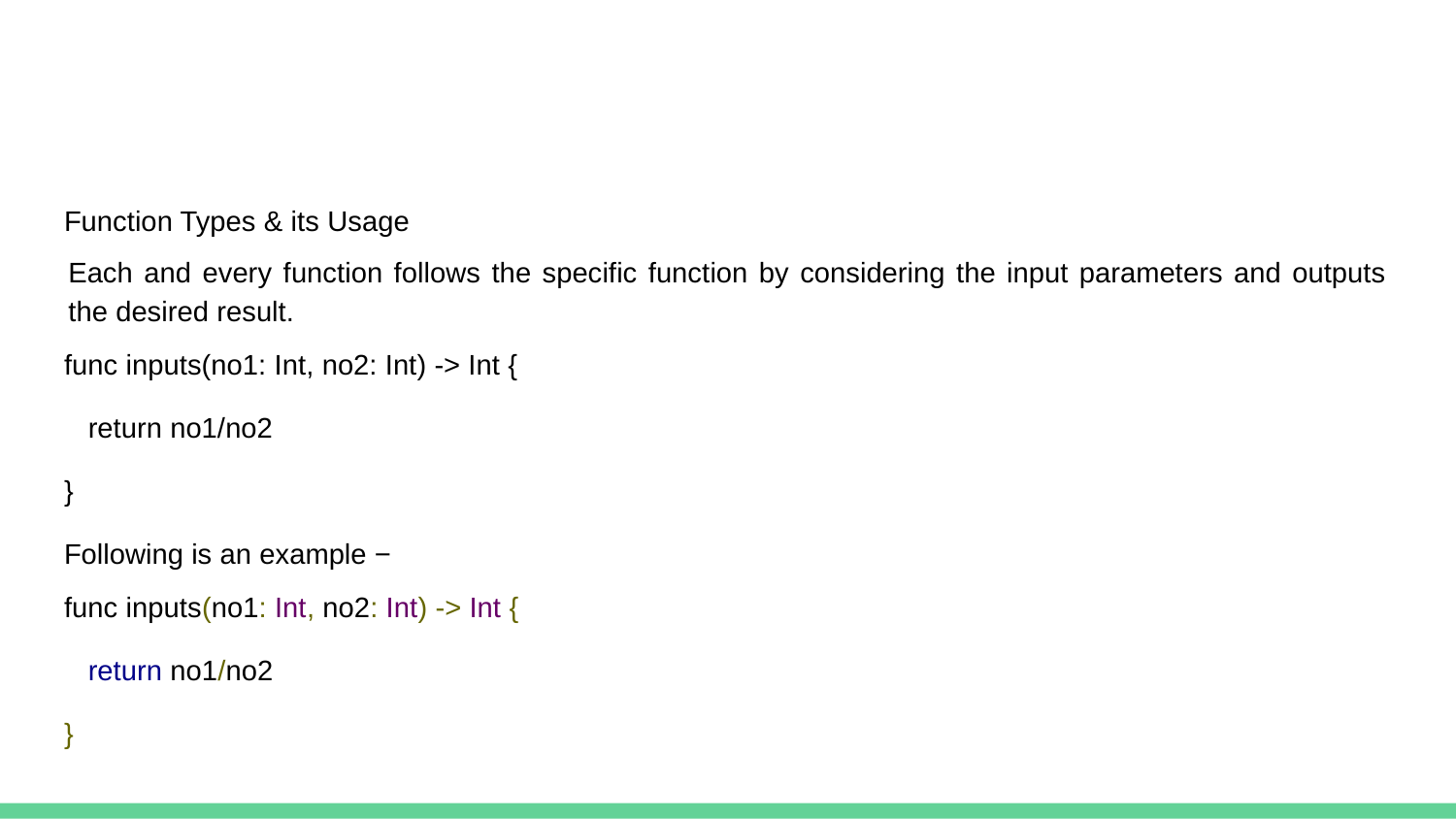

#
Function Types & its Usage
Each and every function follows the specific function by considering the input parameters and outputs the desired result.
func inputs(no1: Int, no2: Int) -> Int {
   return no1/no2
}
Following is an example −
func inputs(no1: Int, no2: Int) -> Int {
   return no1/no2
}